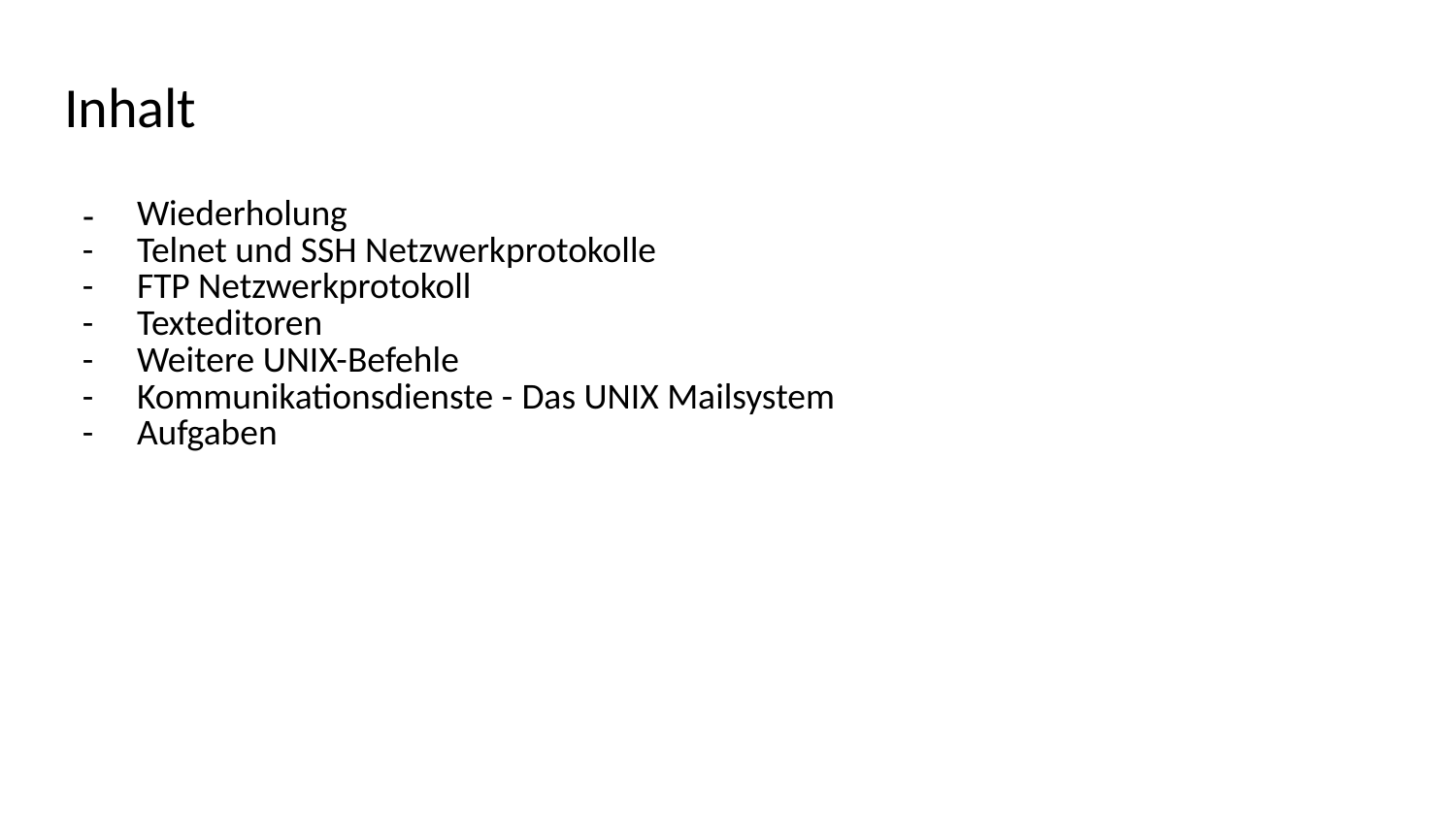

# Inhalt
Wiederholung
Telnet und SSH Netzwerkprotokolle
FTP Netzwerkprotokoll
Texteditoren
Weitere UNIX-Befehle
Kommunikationsdienste - Das UNIX Mailsystem
Aufgaben